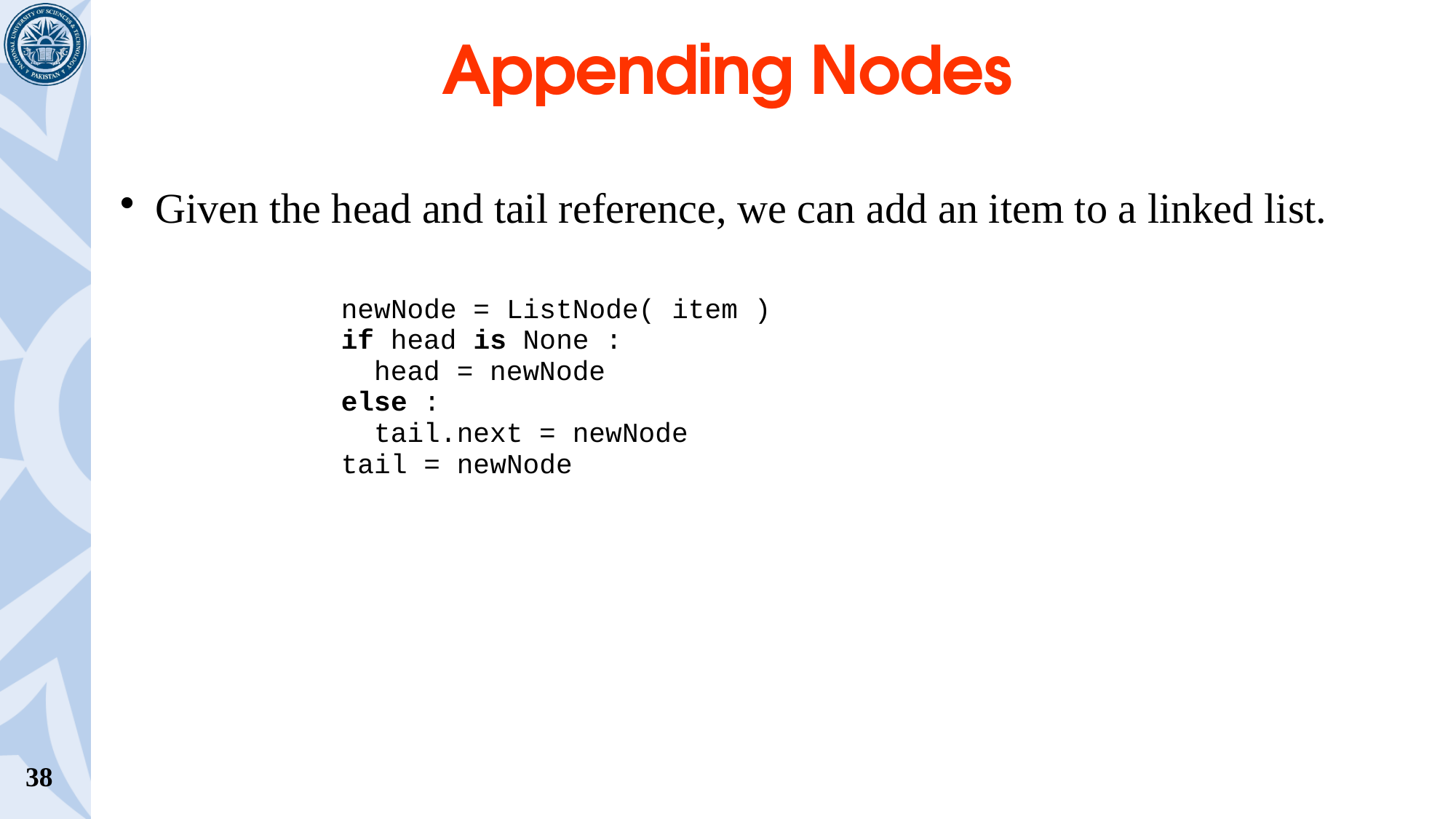

# Appending Nodes
Given the head and tail reference, we can add an item to a linked list.
newNode = ListNode( item )
if head is None :
  head = newNode
else :
  tail.next = newNode
tail = newNode
38
  –